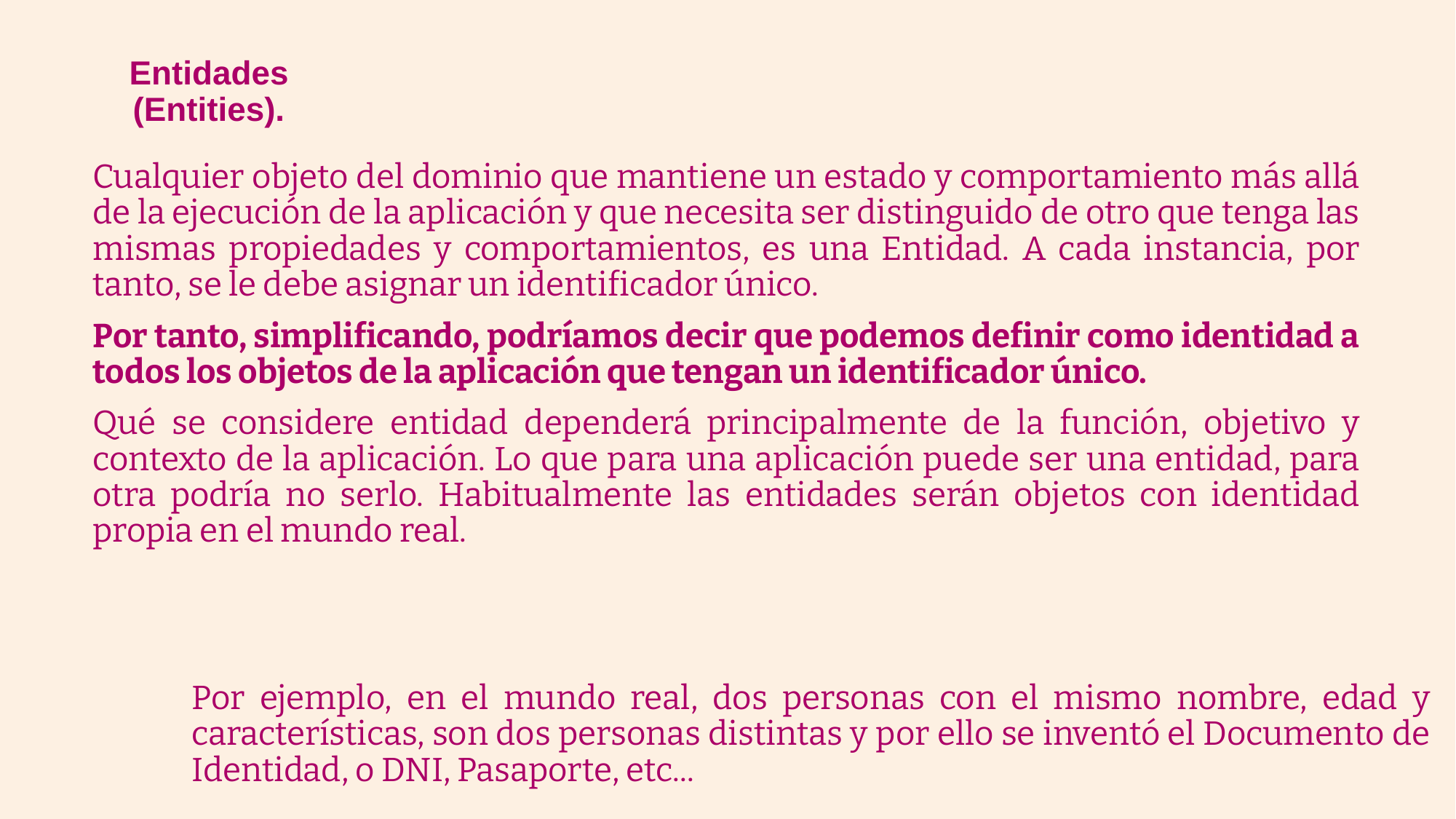

# Entidades (Entities).
Cualquier objeto del dominio que mantiene un estado y comportamiento más allá de la ejecución de la aplicación y que necesita ser distinguido de otro que tenga las mismas propiedades y comportamientos, es una Entidad. A cada instancia, por tanto, se le debe asignar un identificador único.
Por tanto, simplificando, podríamos decir que podemos definir como identidad a todos los objetos de la aplicación que tengan un identificador único.
Qué se considere entidad dependerá principalmente de la función, objetivo y contexto de la aplicación. Lo que para una aplicación puede ser una entidad, para otra podría no serlo. Habitualmente las entidades serán objetos con identidad propia en el mundo real.
Por ejemplo, en el mundo real, dos personas con el mismo nombre, edad y características, son dos personas distintas y por ello se inventó el Documento de Identidad, o DNI, Pasaporte, etc...